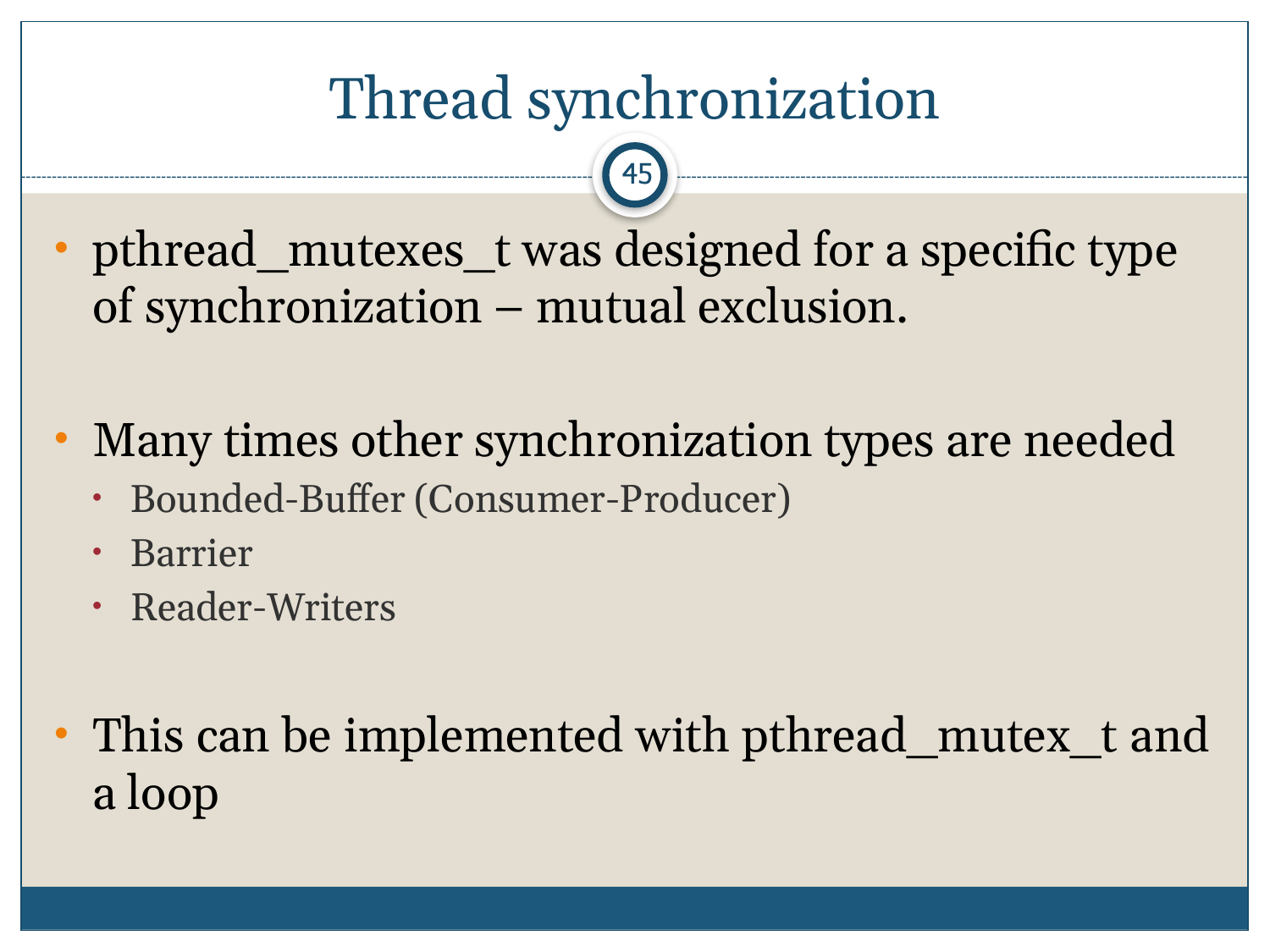

# Thread synchronization
45
pthread_mutexes_t was designed for a specific type of synchronization – mutual exclusion.

Many times other synchronization types are needed
Bounded-Buffer (Consumer-Producer)
Barrier
Reader-Writers

This can be implemented with pthread_mutex_t and a loop